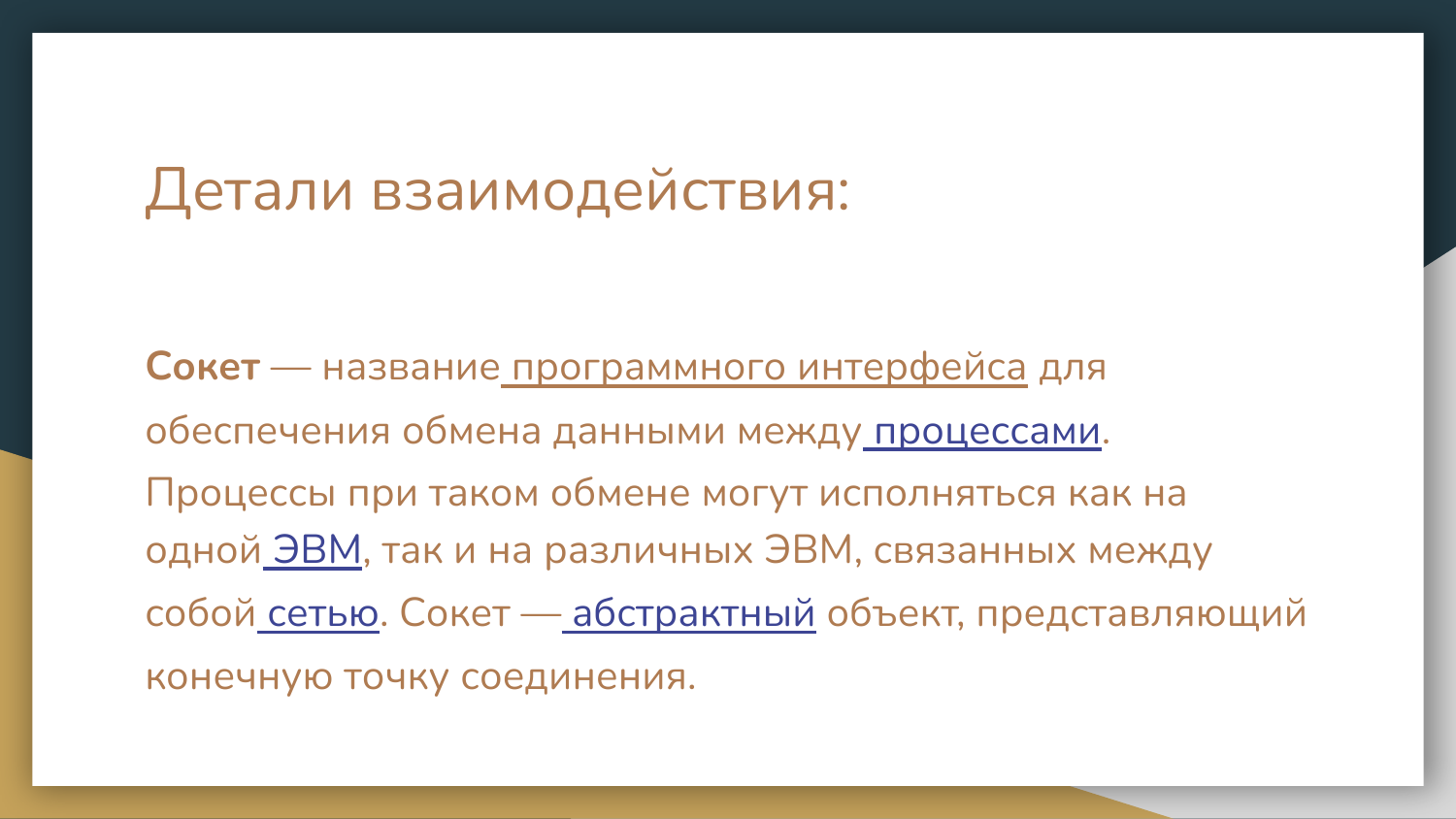

# Детали взаимодействия:
Сокет — название программного интерфейса для обеспечения обмена данными между процессами. Процессы при таком обмене могут исполняться как на одной ЭВМ, так и на различных ЭВМ, связанных между собой сетью. Сокет — абстрактный объект, представляющий конечную точку соединения.